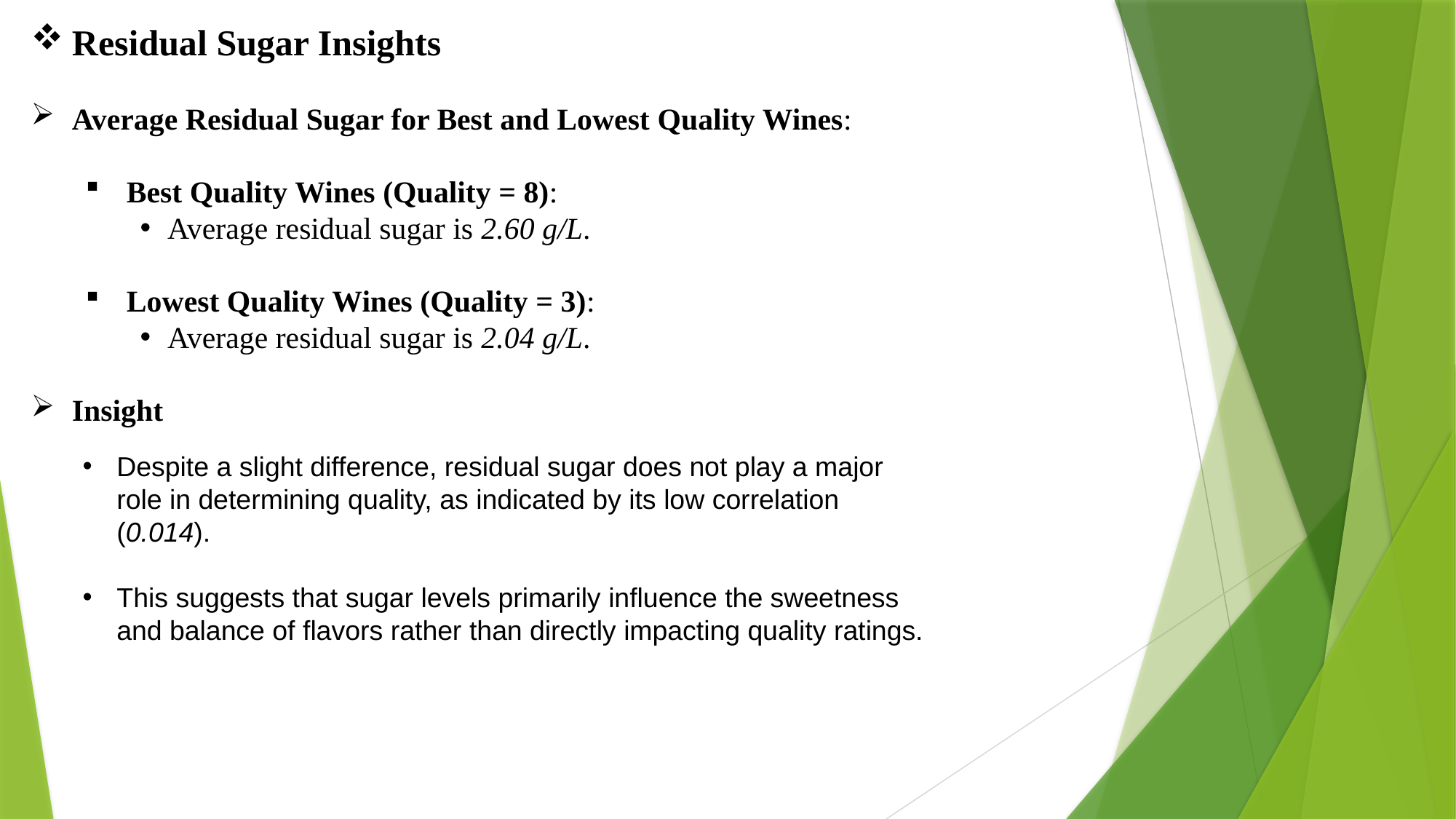

Residual Sugar Insights

Average Residual Sugar for Best and Lowest Quality Wines:

Best Quality Wines (Quality = 8):
Average residual sugar is 2.60 g/L.

Lowest Quality Wines (Quality = 3):
Average residual sugar is 2.04 g/L.

Insight

Despite a slight difference, residual sugar does not play a major role in determining quality, as indicated by its low correlation (0.014).

This suggests that sugar levels primarily influence the sweetness and balance of flavors rather than directly impacting quality ratings.